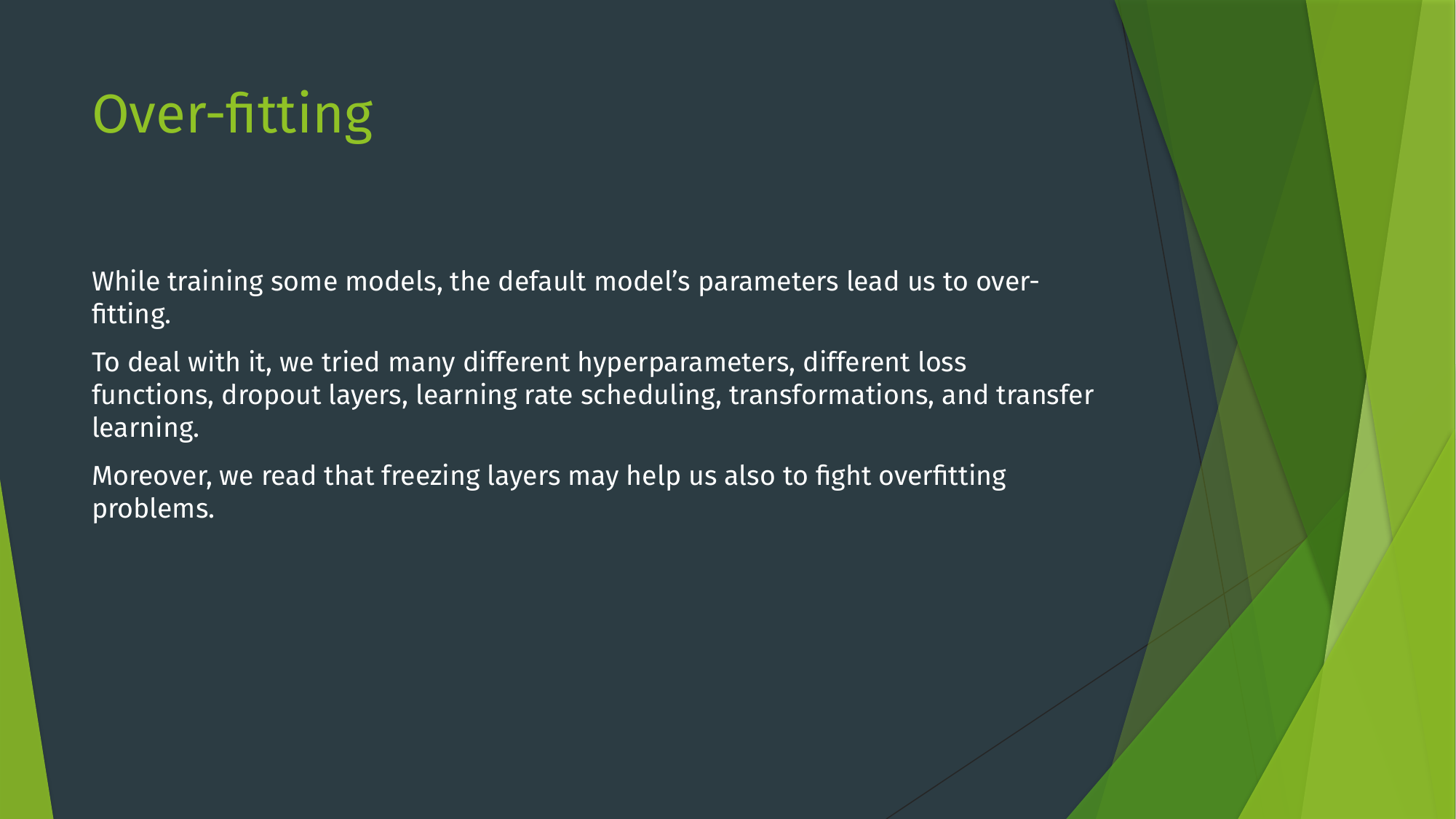

# Over-fitting
While training some models, the default model’s parameters lead us to over-fitting.
To deal with it, we tried many different hyperparameters, different loss functions, dropout layers, learning rate scheduling, transformations, and transfer learning.
Moreover, we read that freezing layers may help us also to fight overfitting problems.